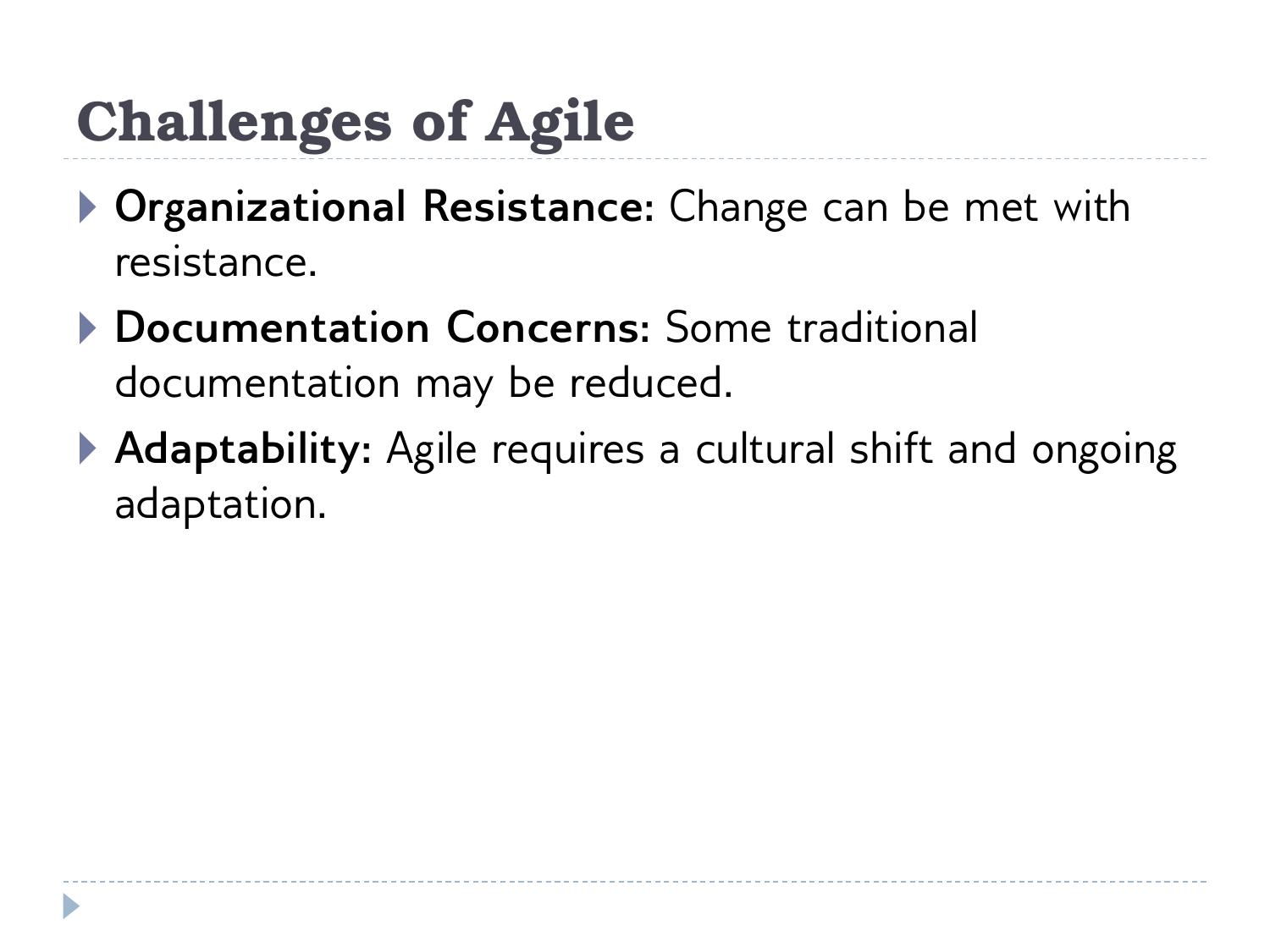

# Challenges of Agile
Organizational Resistance: Change can be met with resistance.
Documentation Concerns: Some traditional documentation may be reduced.
Adaptability: Agile requires a cultural shift and ongoing adaptation.